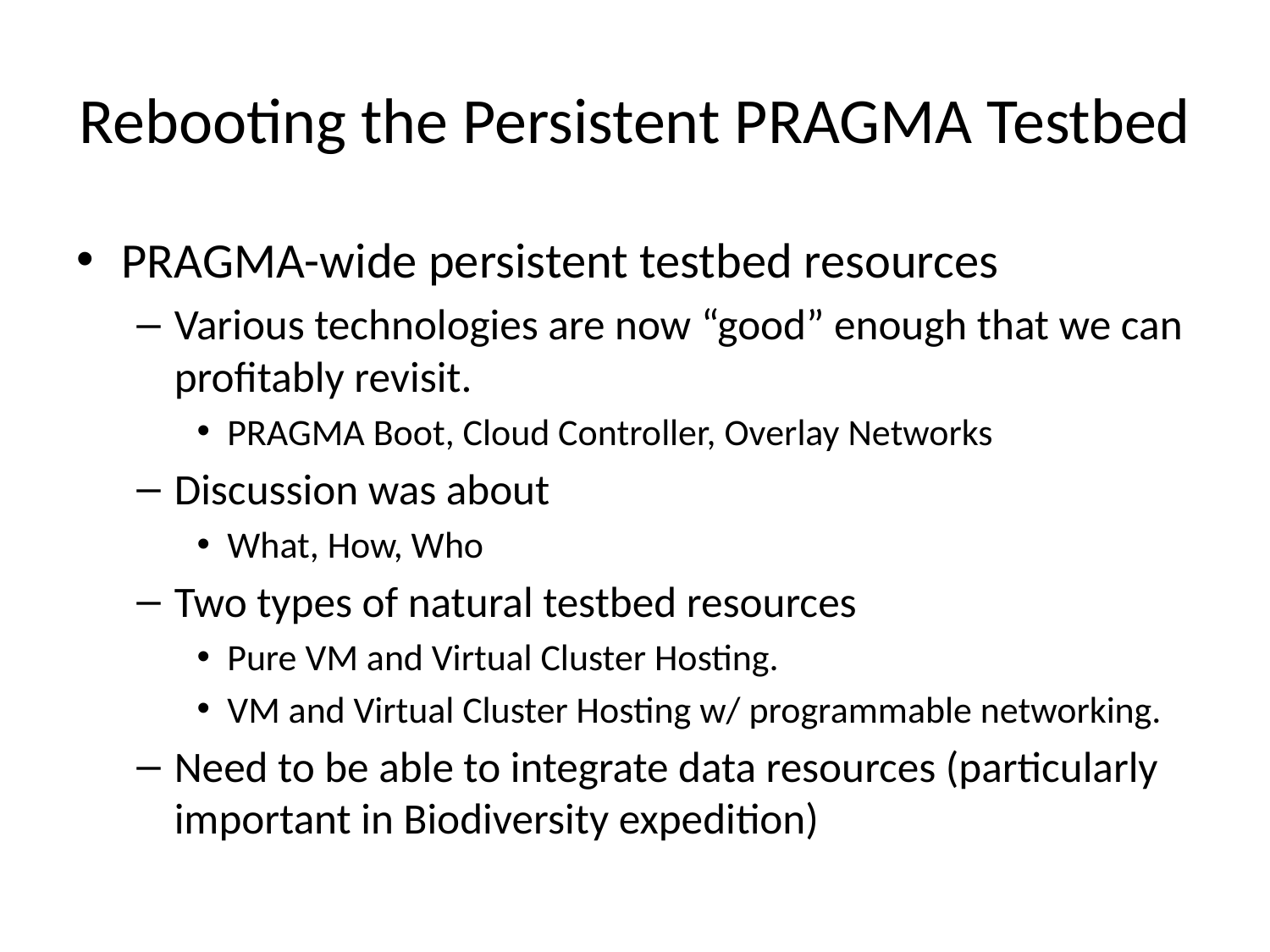

# Rebooting the Persistent PRAGMA Testbed
PRAGMA-wide persistent testbed resources
Various technologies are now “good” enough that we can profitably revisit.
PRAGMA Boot, Cloud Controller, Overlay Networks
Discussion was about
What, How, Who
Two types of natural testbed resources
Pure VM and Virtual Cluster Hosting.
VM and Virtual Cluster Hosting w/ programmable networking.
Need to be able to integrate data resources (particularly important in Biodiversity expedition)